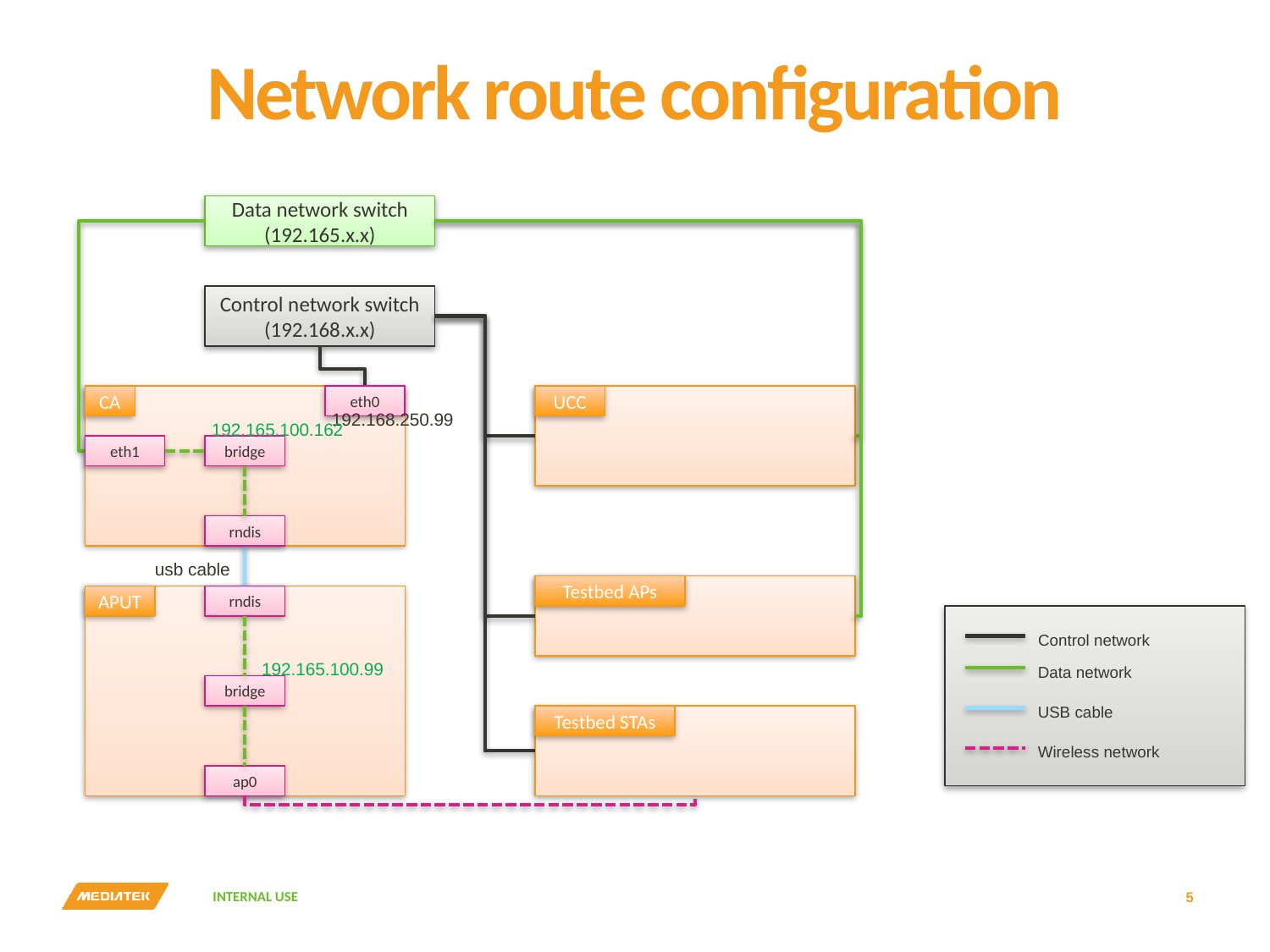

# Network route configuration
Data network switch
(192.165.x.x)
Control network switch
(192.168.x.x)

CA
eth0

UCC
192.168.250.99
192.165.100.162
eth1
bridge
rndis
usb cable
Testbed APs

APUT
rndis

Control network
Data network
USB cable
Wireless network
192.165.100.99
bridge
Testbed STAs

ap0
5